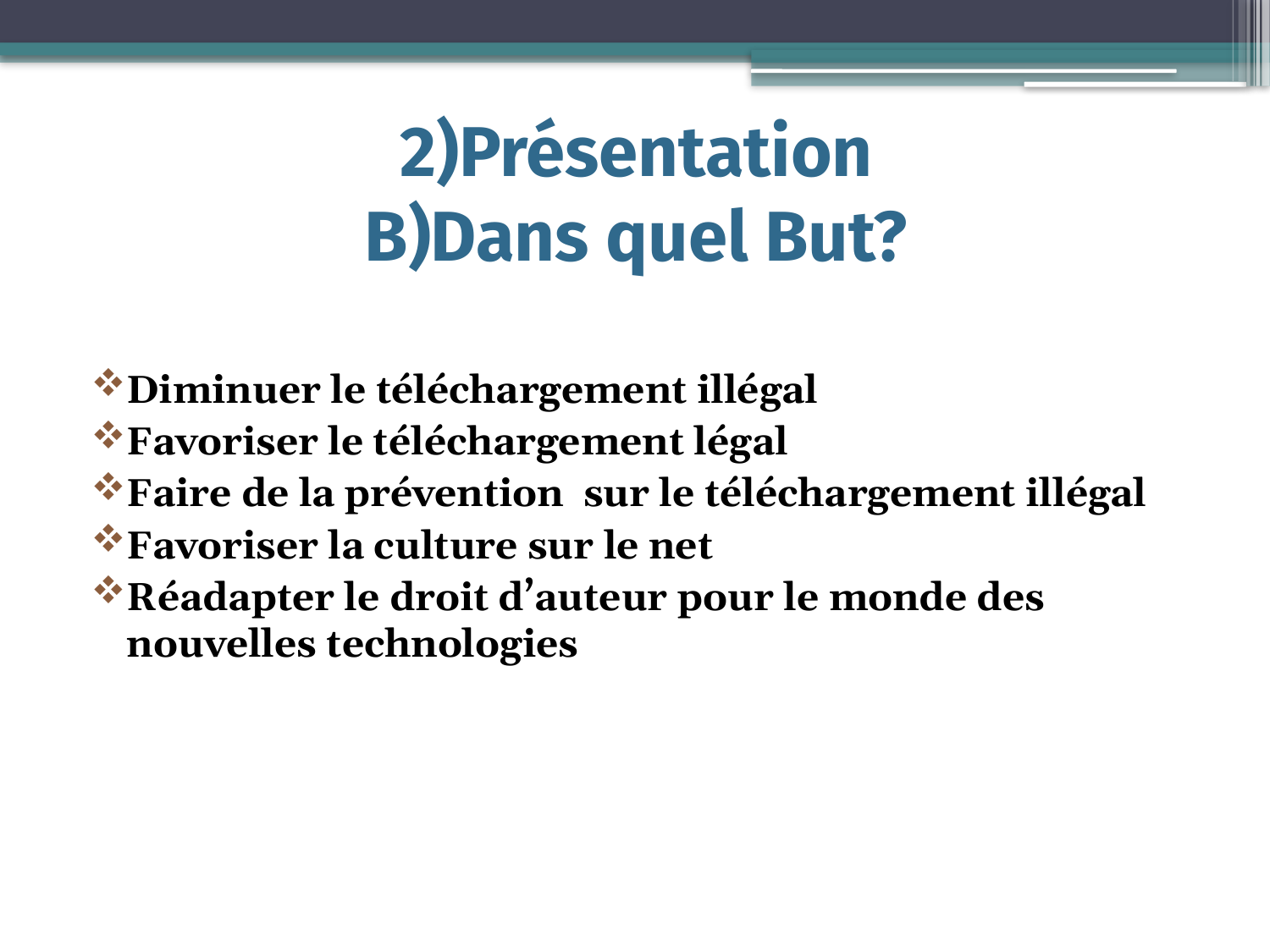

# 2)Présentation B)Dans quel But?

Diminuer le téléchargement illégal
Favoriser le téléchargement légal
Faire de la prévention  sur le téléchargement illégal
Favoriser la culture sur le net
Réadapter le droit d’auteur pour le monde des nouvelles technologies